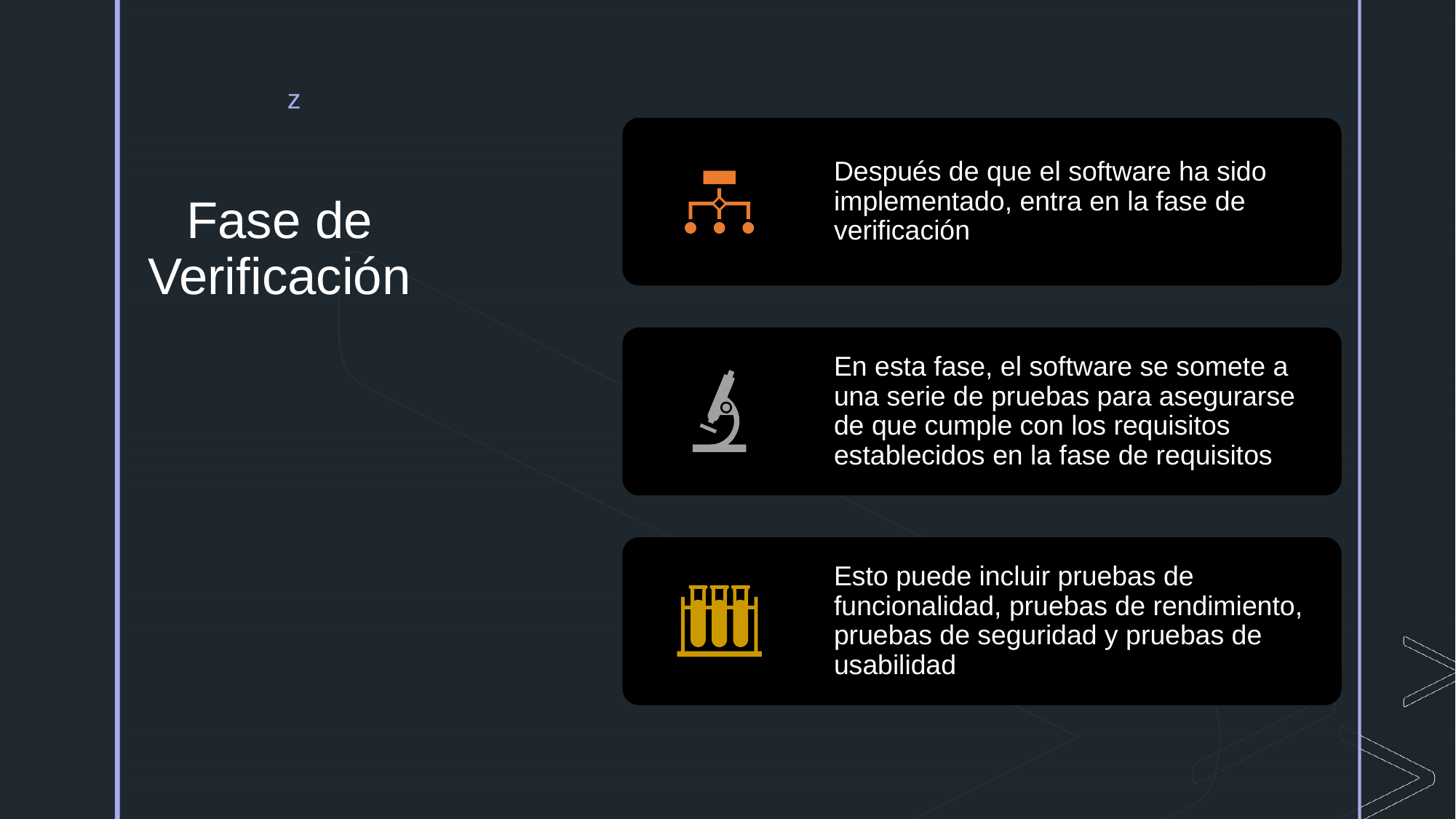

Después de que el software ha sido implementado, entra en la fase de verificación
En esta fase, el software se somete a una serie de pruebas para asegurarse de que cumple con los requisitos establecidos en la fase de requisitos
Esto puede incluir pruebas de funcionalidad, pruebas de rendimiento, pruebas de seguridad y pruebas de usabilidad
# Fase de Verificación